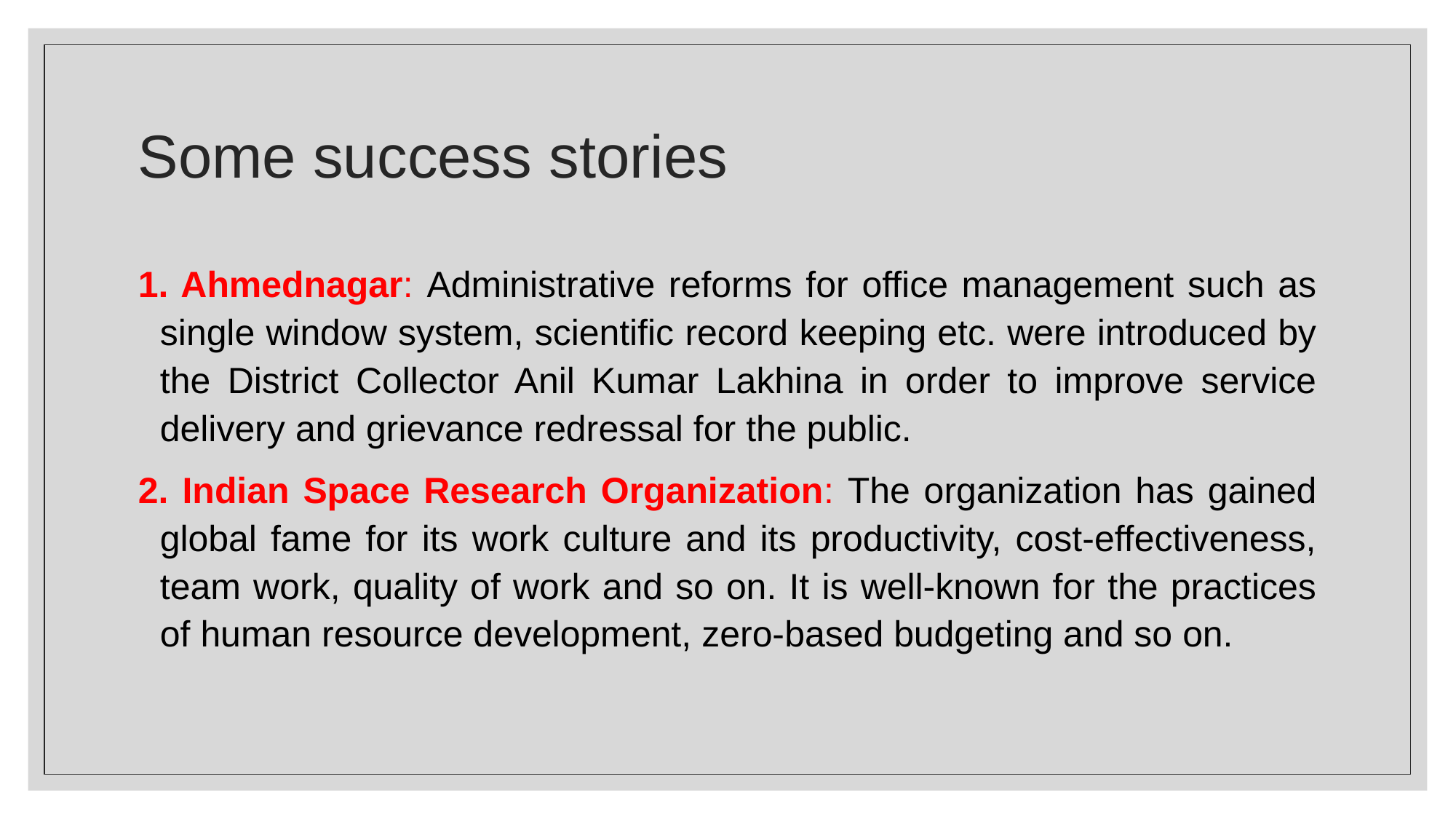

# Some success stories
1. Ahmednagar: Administrative reforms for office management such as single window system, scientific record keeping etc. were introduced by the District Collector Anil Kumar Lakhina in order to improve service delivery and grievance redressal for the public.
2. Indian Space Research Organization: The organization has gained global fame for its work culture and its productivity, cost-effectiveness, team work, quality of work and so on. It is well-known for the practices of human resource development, zero-based budgeting and so on.